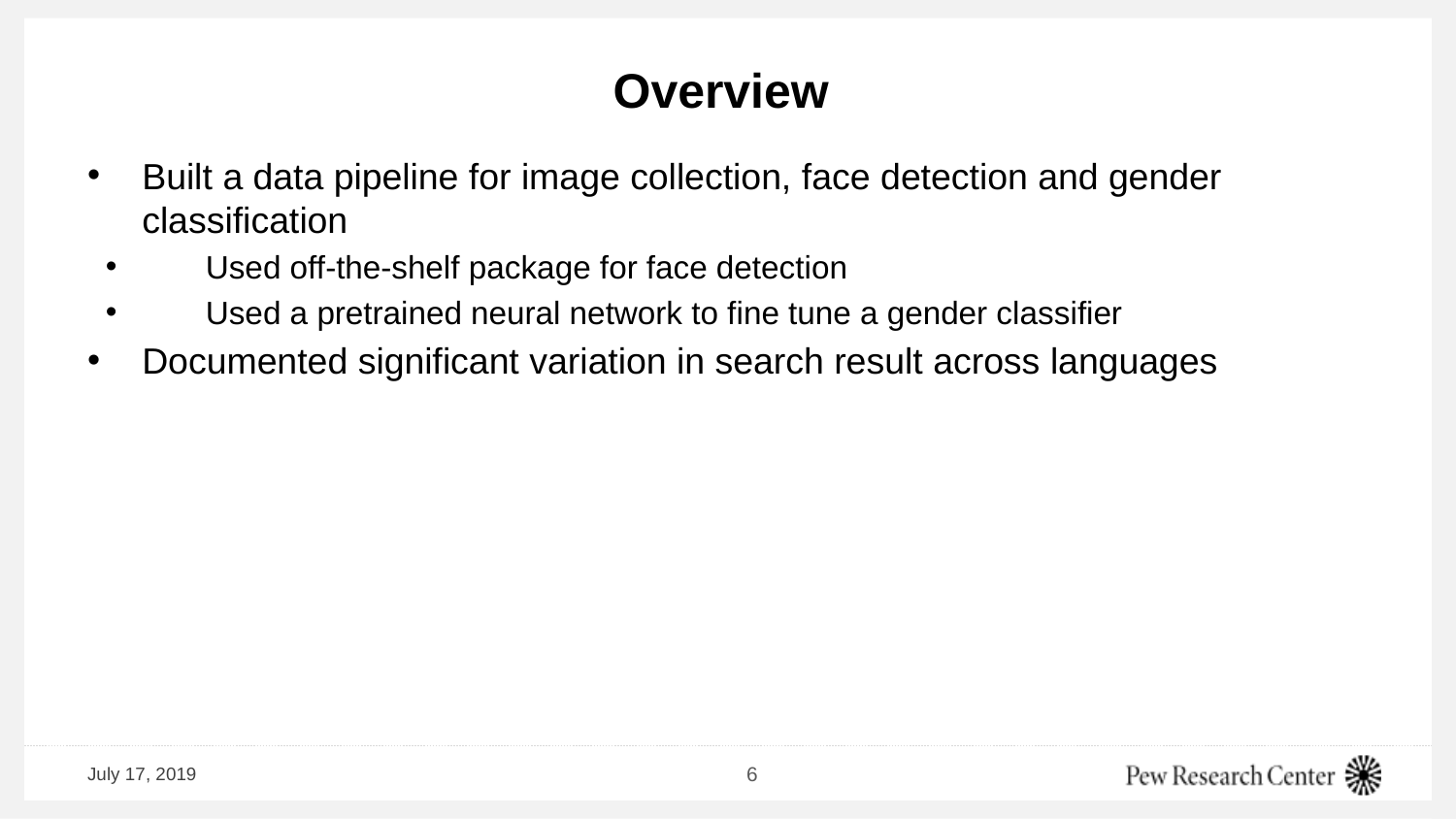

# Overview
Built a data pipeline for image collection, face detection and gender classification
Used off-the-shelf package for face detection
Used a pretrained neural network to fine tune a gender classifier
Documented significant variation in search result across languages

July 17, 2019
6